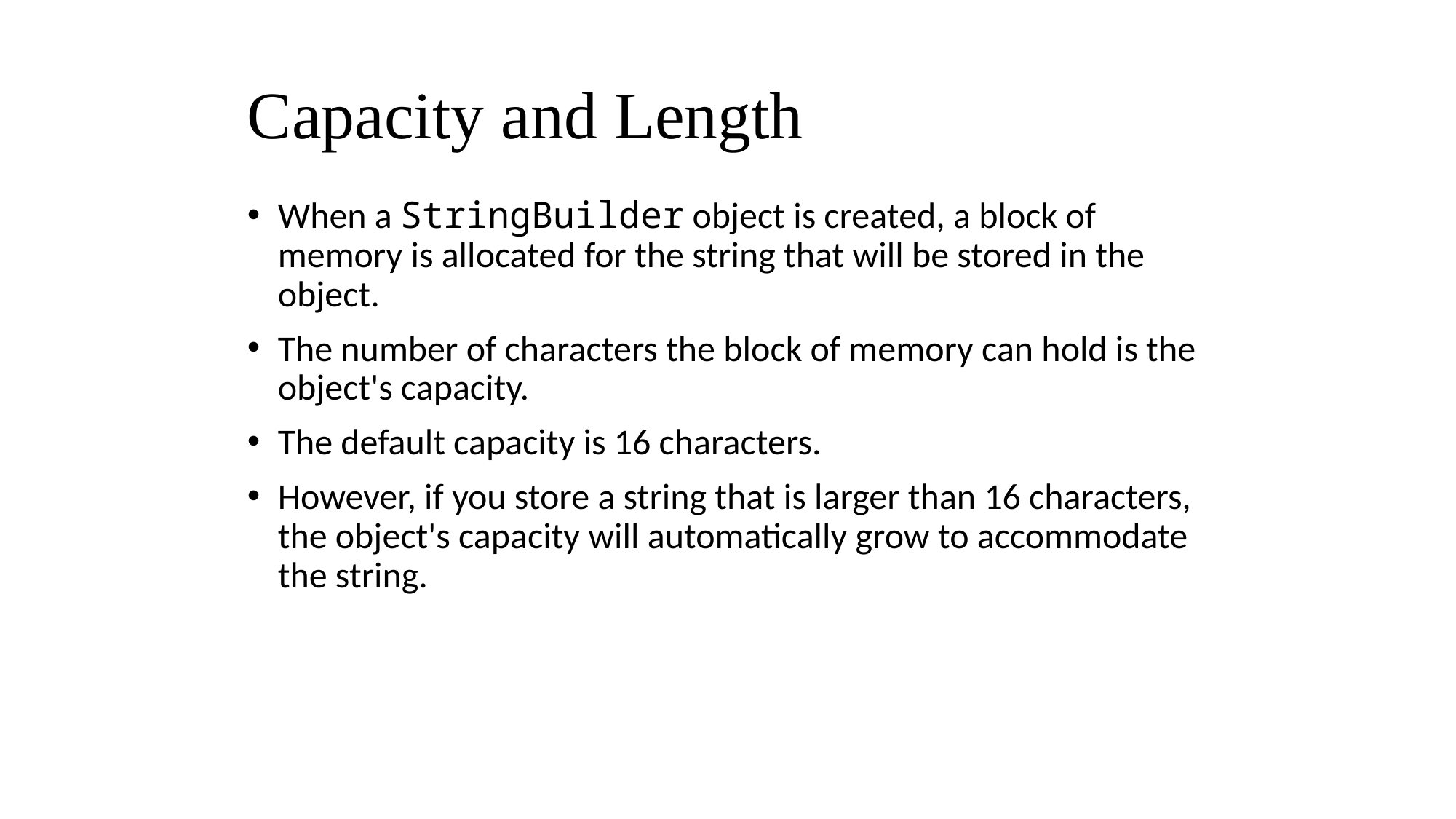

# Capacity and Length
When a StringBuilder object is created, a block of memory is allocated for the string that will be stored in the object.
The number of characters the block of memory can hold is the object's capacity.
The default capacity is 16 characters.
However, if you store a string that is larger than 16 characters, the object's capacity will automatically grow to accommodate the string.